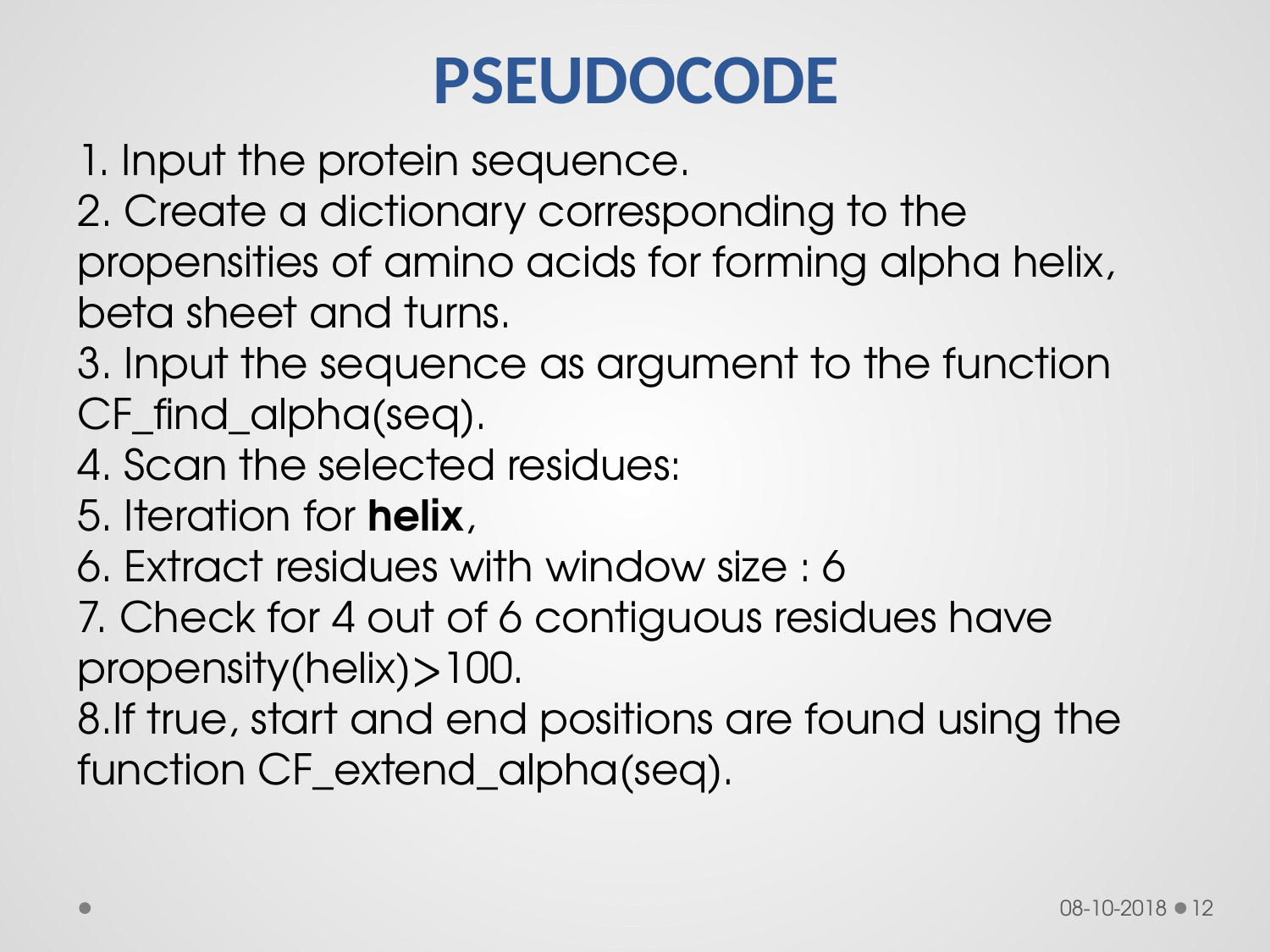

# PSEUDOCODE
1. Input the protein sequence.
2. Create a dictionary corresponding to the propensities of amino acids for forming alpha helix,
beta sheet and turns.
3. Input the sequence as argument to the function CF_find_alpha(seq).
4. Scan the selected residues:
5. Iteration for helix,
6. Extract residues with window size : 6
7. Check for 4 out of 6 contiguous residues have propensity(helix)>100.
8.If true, start and end positions are found using the function CF_extend_alpha(seq).
08-10-2018
12